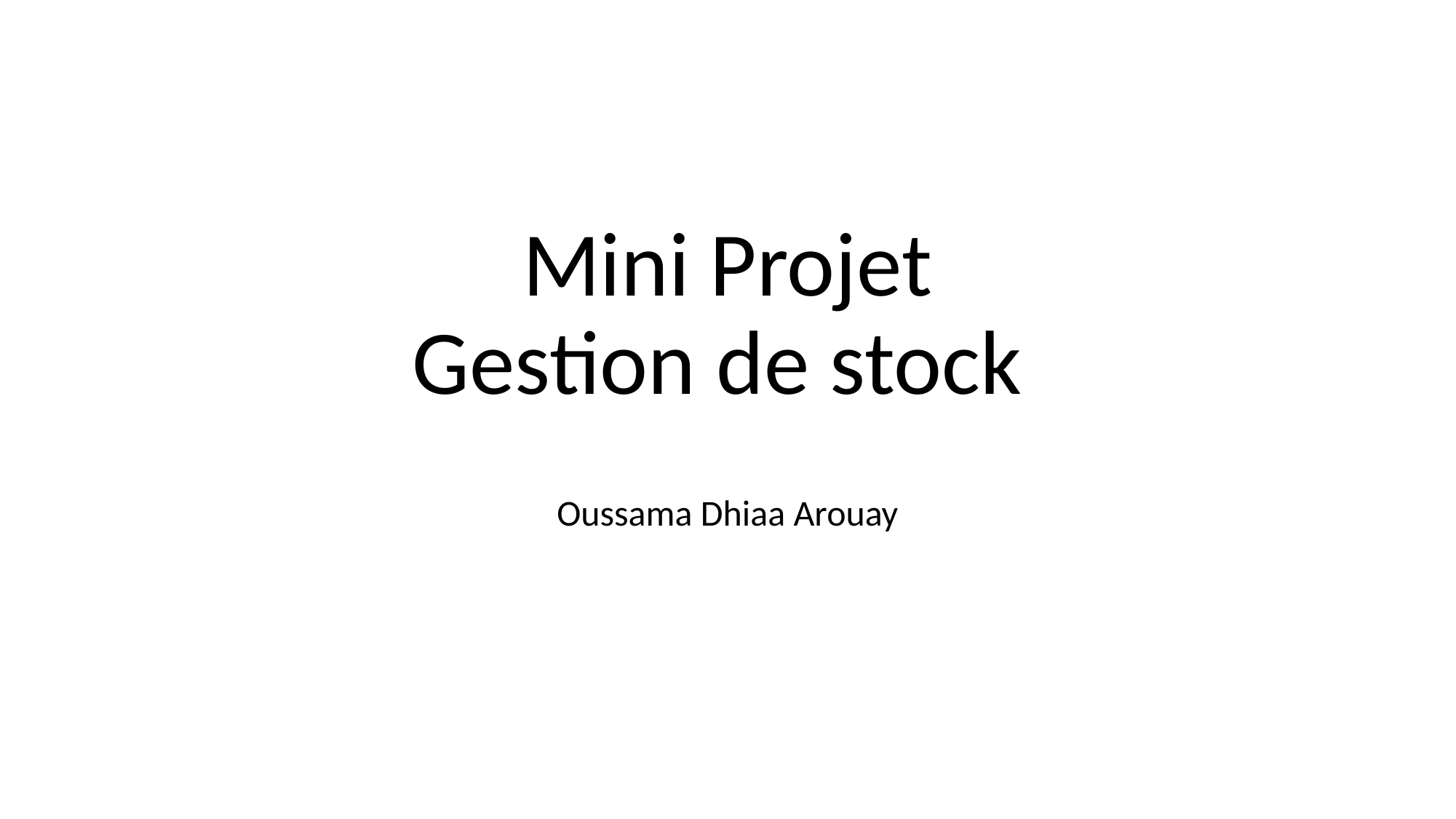

# Mini Projet Gestion de stock

Oussama Dhiaa Arouay